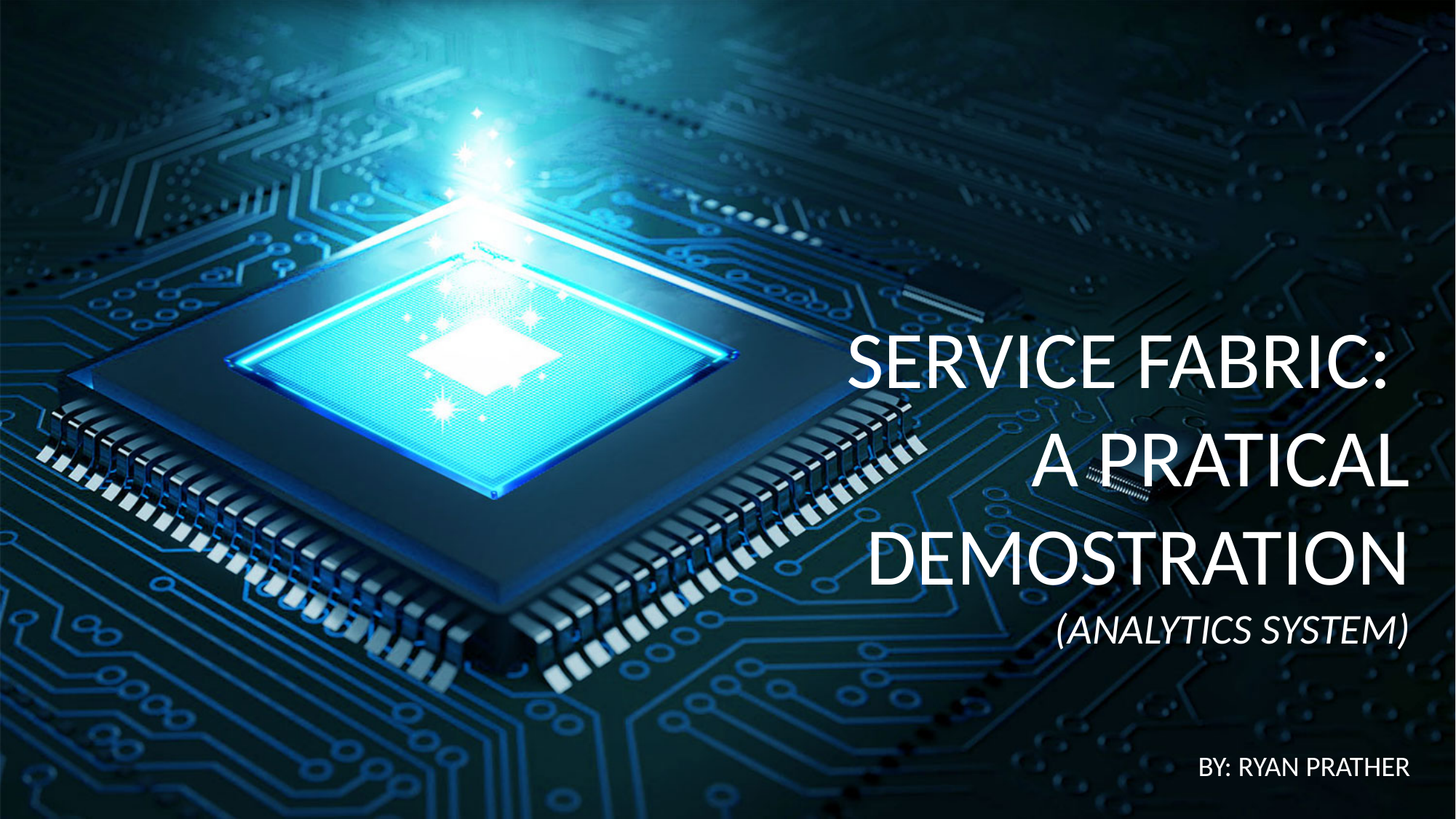

SERVICE FABRIC:
A PRATICAL DEMOSTRATION
(ANALYTICS SYSTEM)
BY: RYAN PRATHER